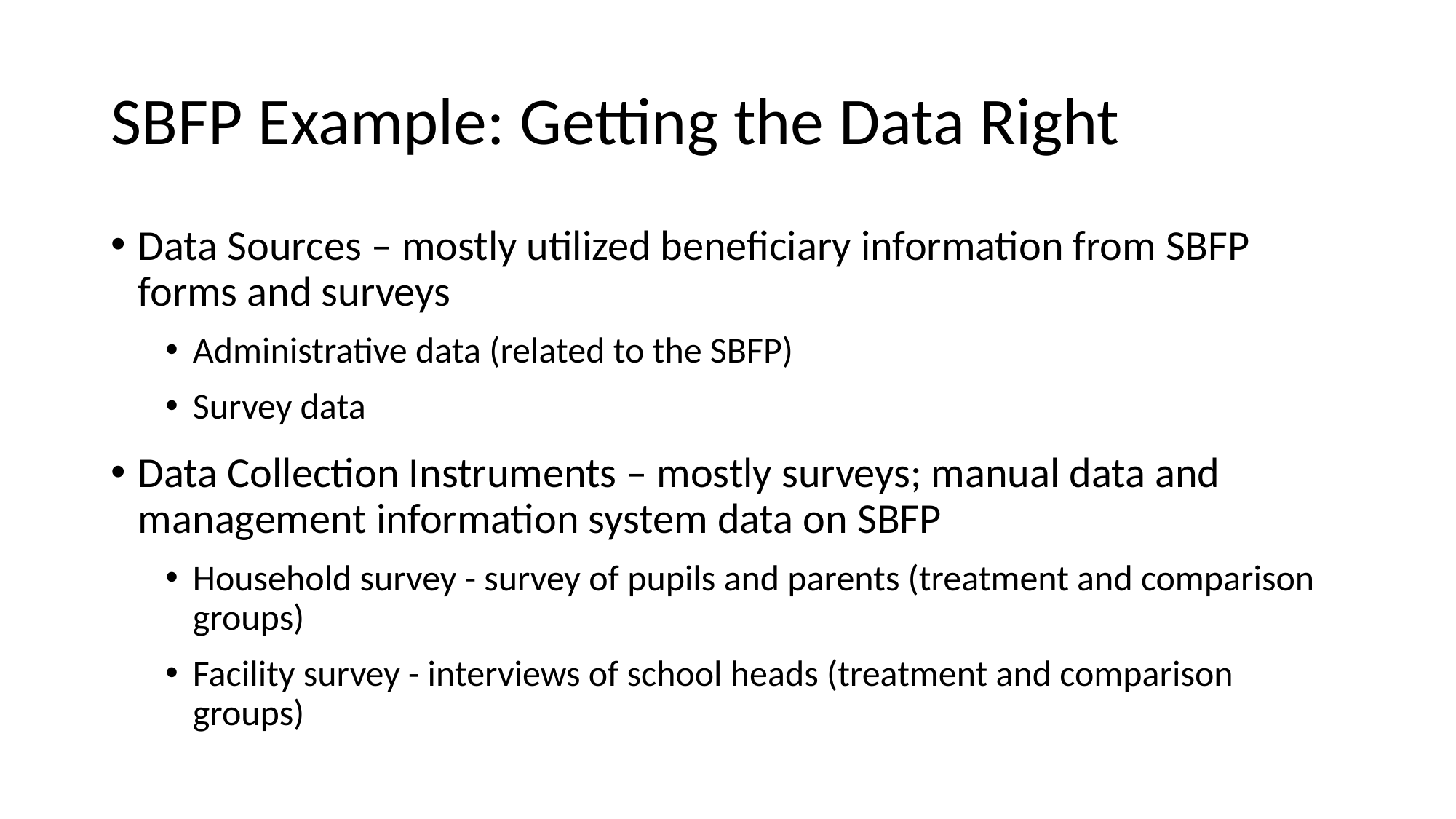

# SBFP Example: Getting the Data Right
Data Sources – mostly utilized beneficiary information from SBFP forms and surveys
Administrative data (related to the SBFP)
Survey data
Data Collection Instruments – mostly surveys; manual data and management information system data on SBFP
Household survey - survey of pupils and parents (treatment and comparison groups)
Facility survey - interviews of school heads (treatment and comparison groups)